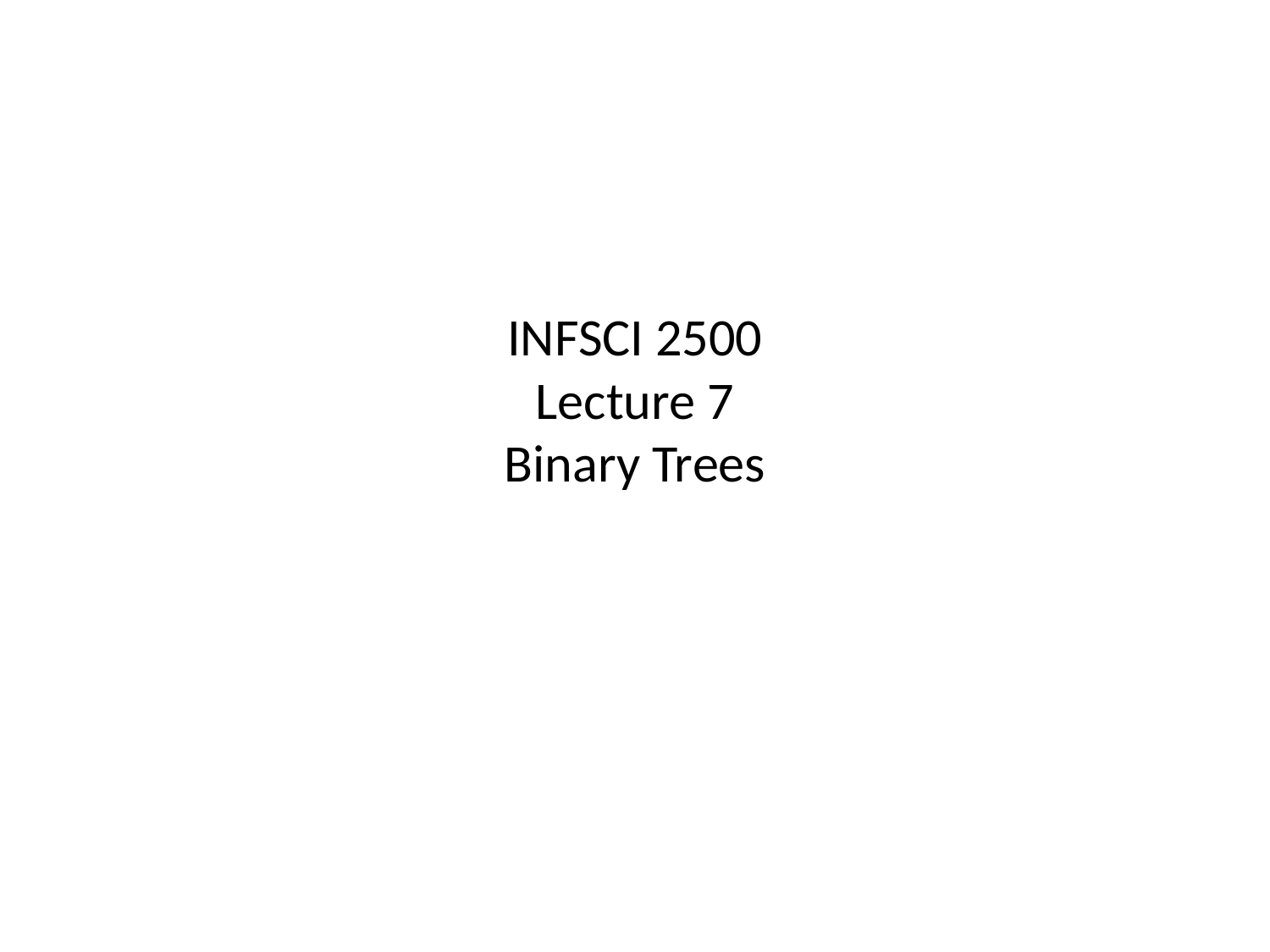

# INFSCI 2500 Lecture 7 Binary Trees